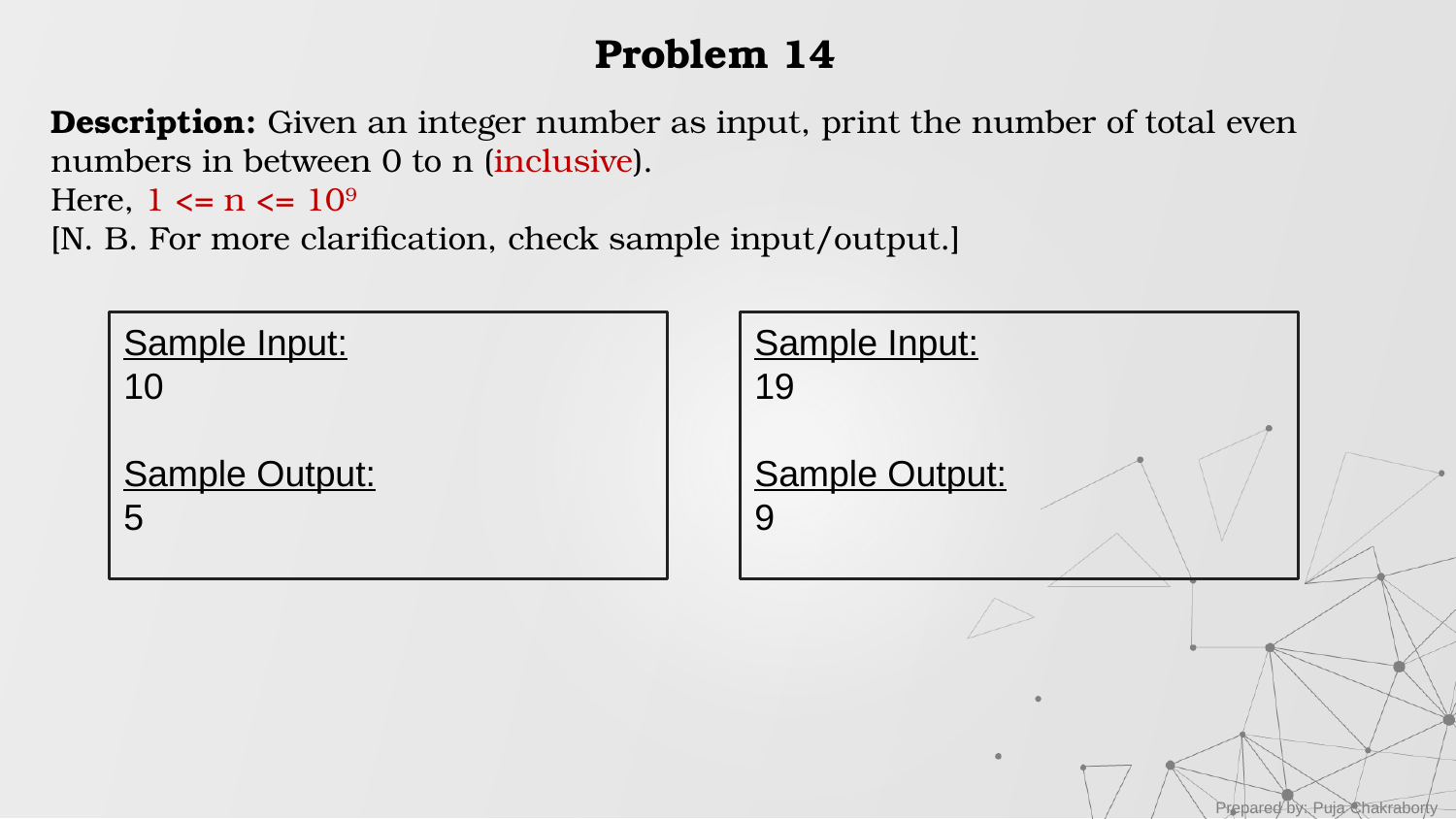

Problem 14
Description: Given an integer number as input, print the number of total even numbers in between 0 to n (inclusive).
Here, 1 <= n <= 109
[N. B. For more clarification, check sample input/output.]
Sample Input:
10

Sample Output:
5

Sample Input:
19

Sample Output:
9

Prepared by: Puja Chakraborty